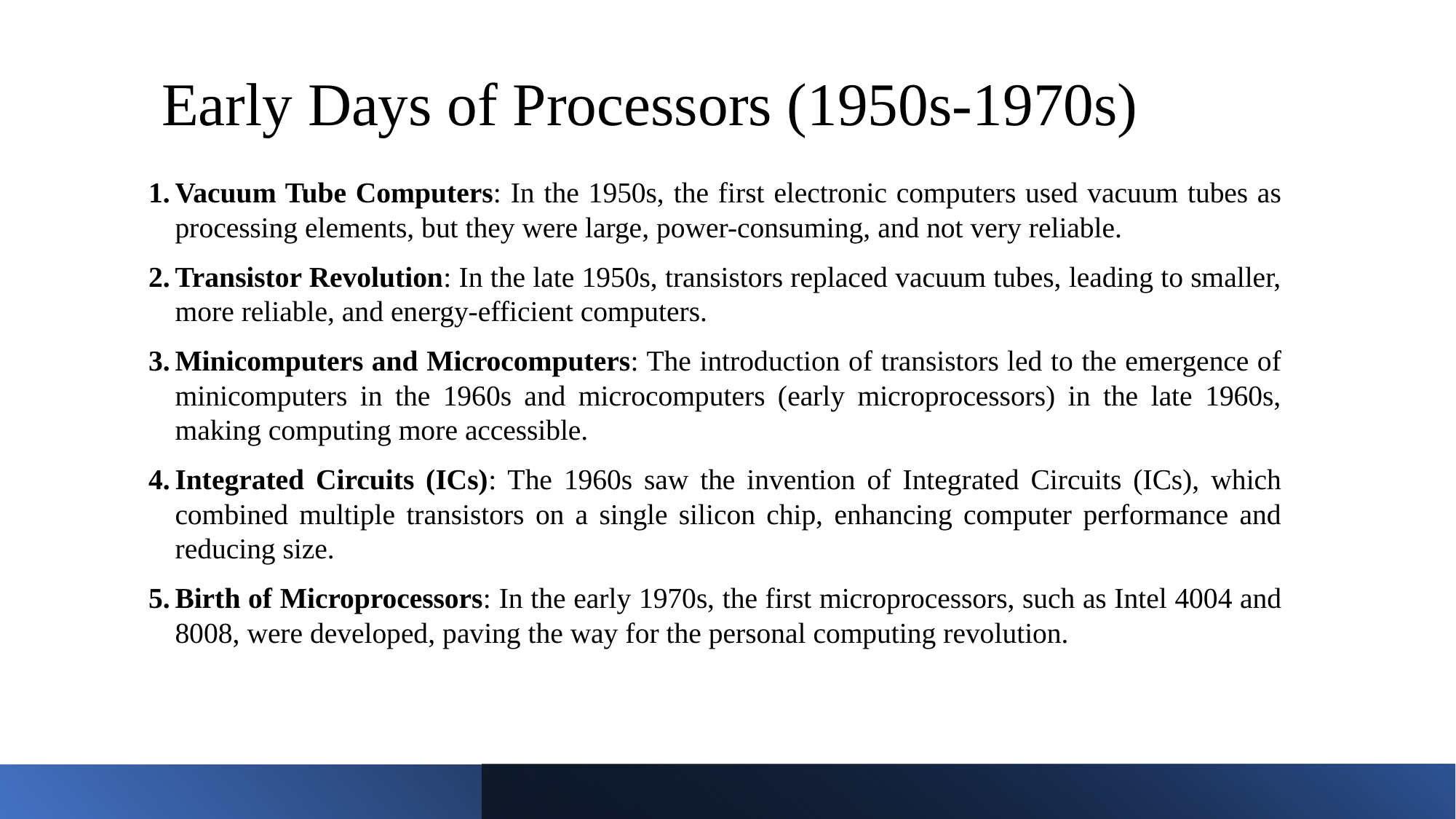

# Early Days of Processors (1950s-1970s)
Vacuum Tube Computers: In the 1950s, the first electronic computers used vacuum tubes as processing elements, but they were large, power-consuming, and not very reliable.
Transistor Revolution: In the late 1950s, transistors replaced vacuum tubes, leading to smaller, more reliable, and energy-efficient computers.
Minicomputers and Microcomputers: The introduction of transistors led to the emergence of minicomputers in the 1960s and microcomputers (early microprocessors) in the late 1960s, making computing more accessible.
Integrated Circuits (ICs): The 1960s saw the invention of Integrated Circuits (ICs), which combined multiple transistors on a single silicon chip, enhancing computer performance and reducing size.
Birth of Microprocessors: In the early 1970s, the first microprocessors, such as Intel 4004 and 8008, were developed, paving the way for the personal computing revolution.